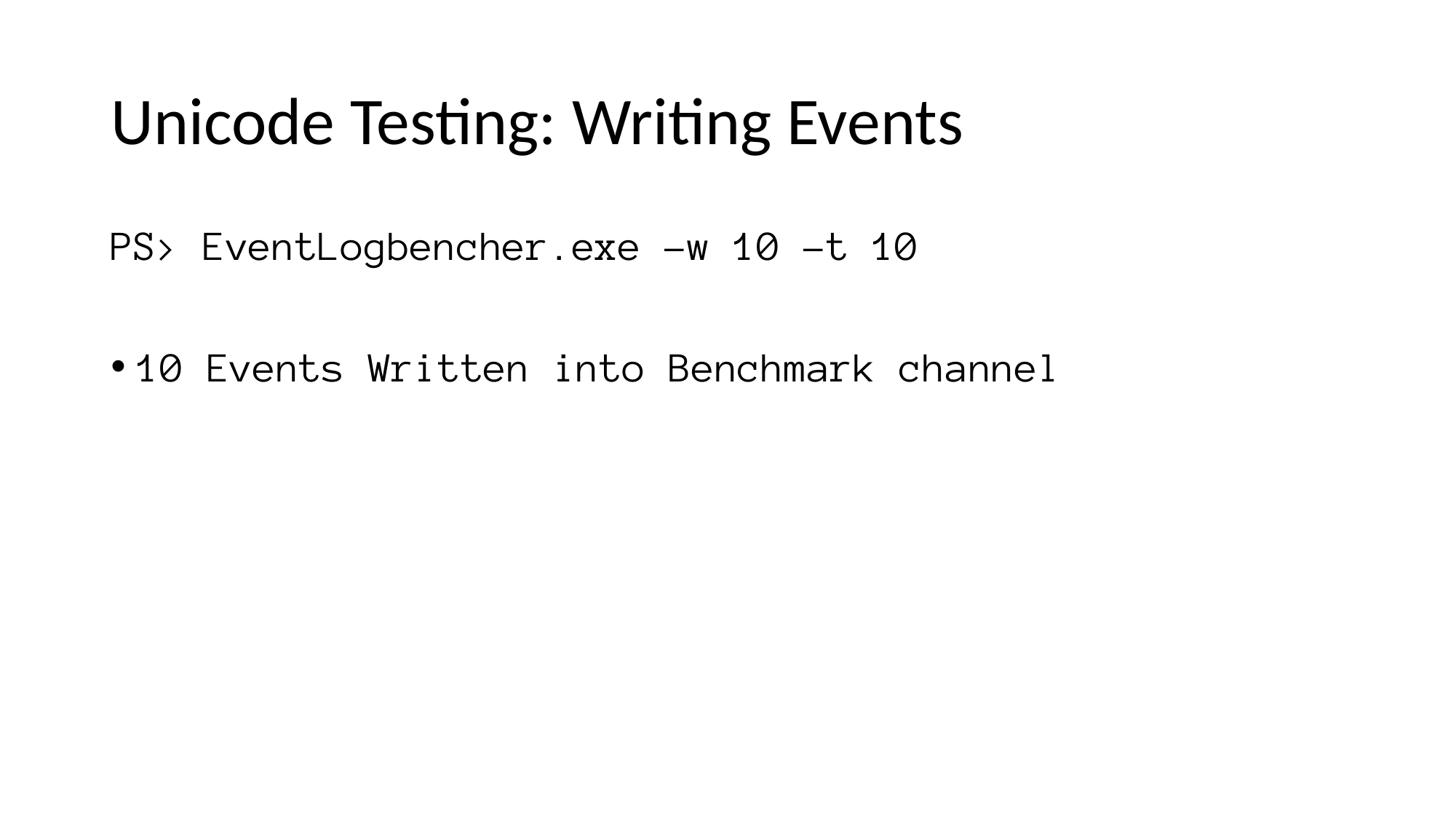

# Unicode Testing: Writing Events
PS> EventLogbencher.exe -w 10 -t 10

10 Events Written into Benchmark channel